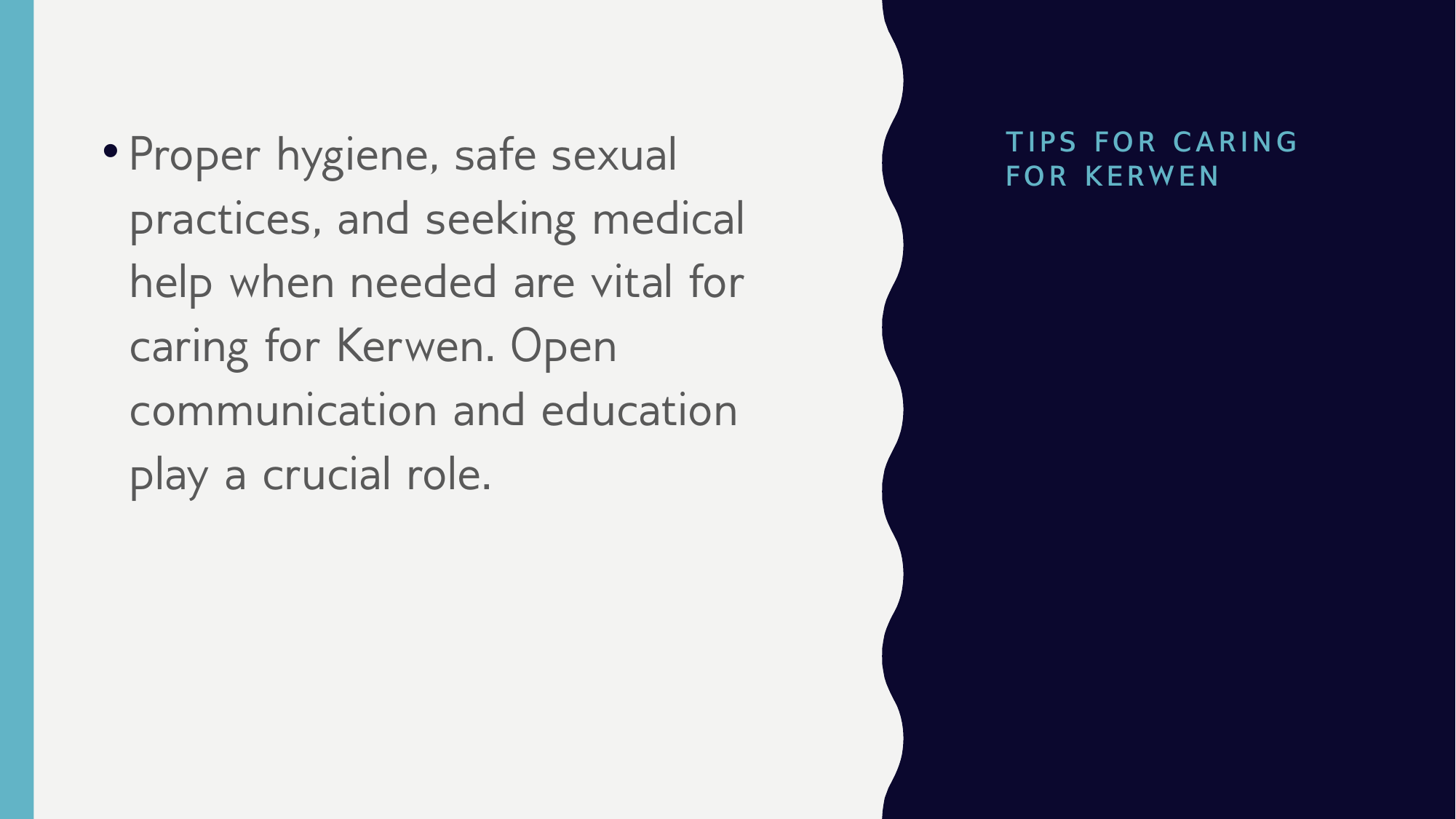

# Tips for Caring for Kerwen
Proper hygiene, safe sexual practices, and seeking medical help when needed are vital for caring for Kerwen. Open communication and education play a crucial role.